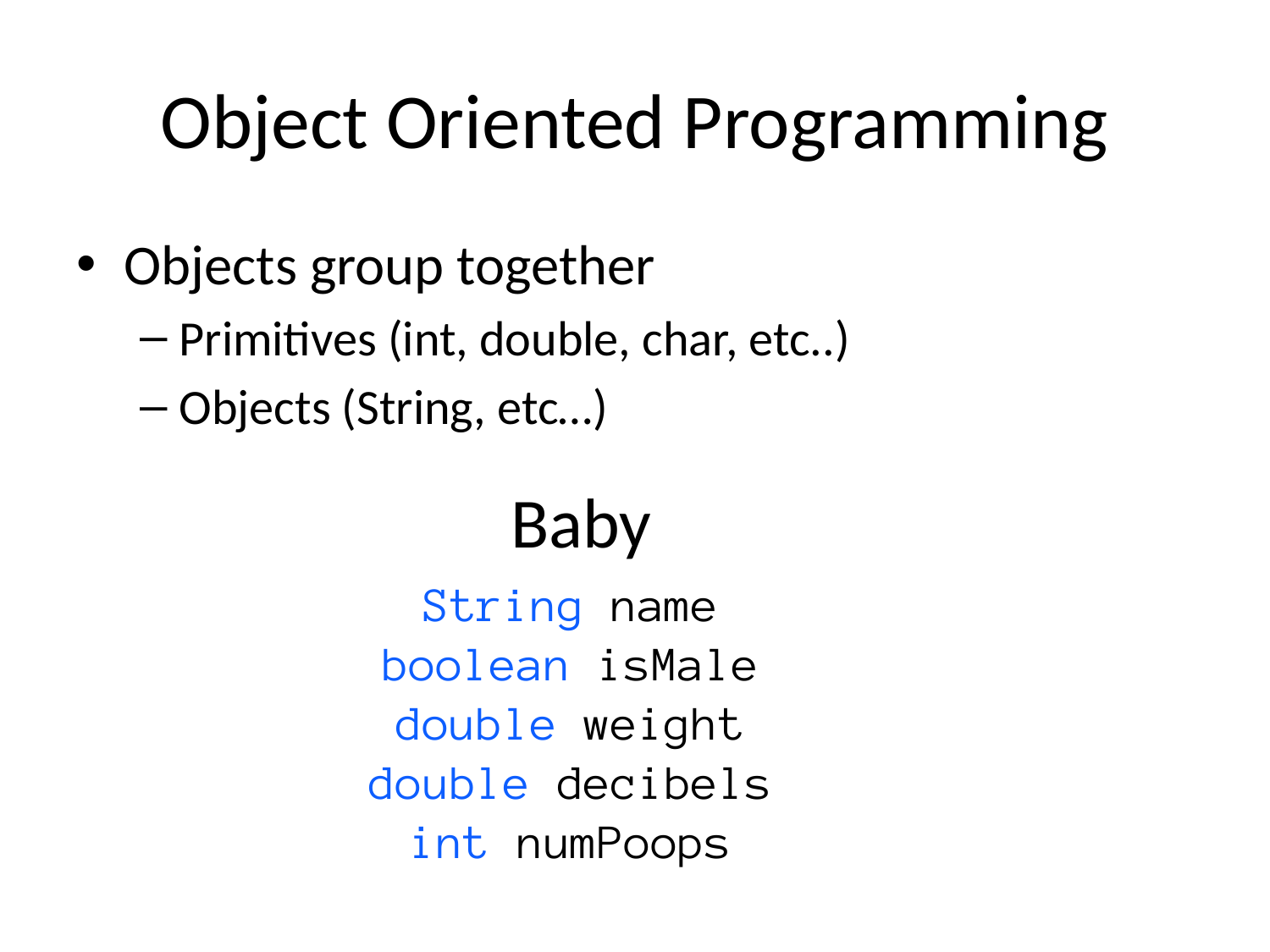

# Object Oriented Programming
Objects group together
Primitives (int, double, char, etc..)
Objects (String, etc…)

Baby
String name
boolean isMale
double weight
double decibels
int numPoops